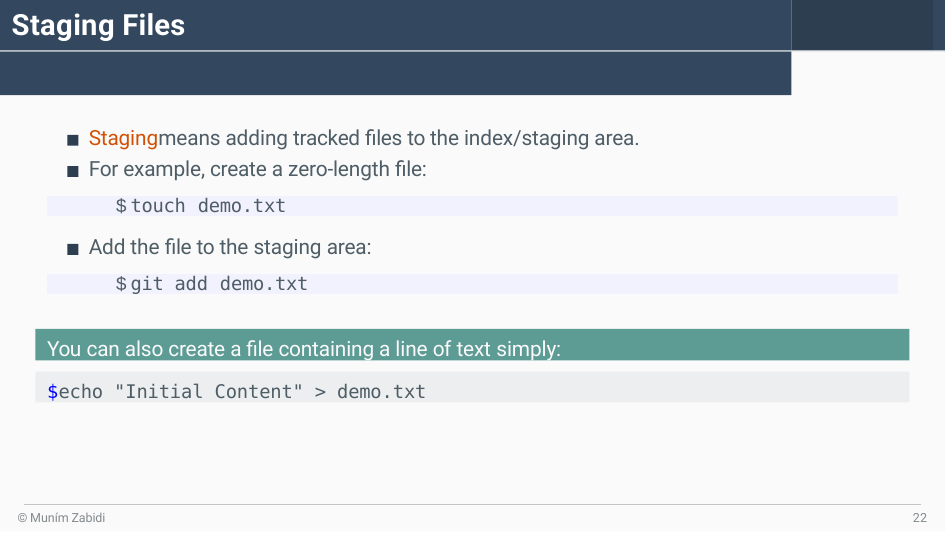

# Staging Files

Stagingmeans adding tracked files to the index/staging area.  For example, create a zero-length file:

$ touch demo.txt
Add the file to the staging area:

$ git add demo.txt
You can also create a file containing a line of text simply:
$echo "Initial Content" > demo.txt

© Muním Zabidi
22